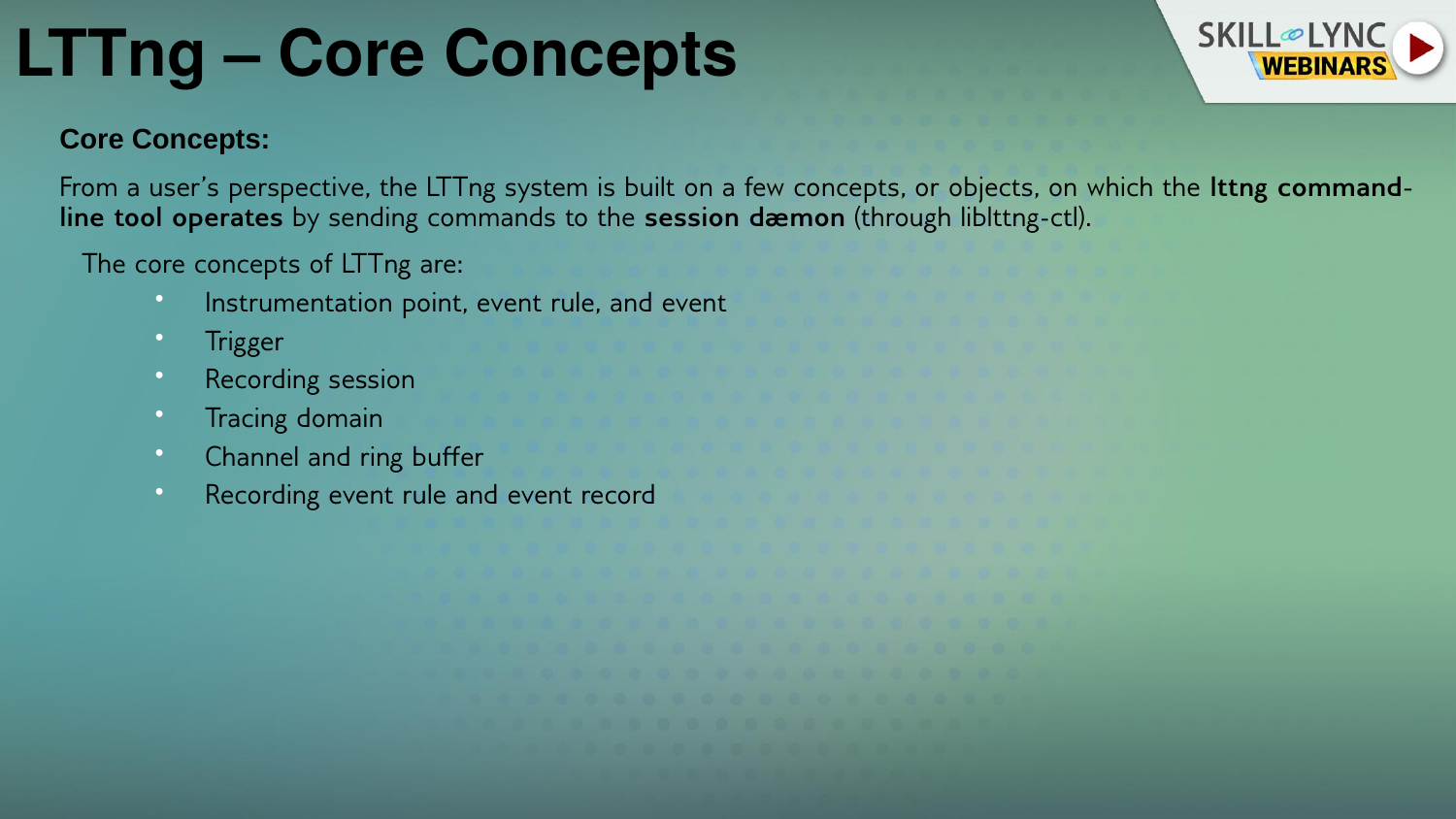

# LTTng – Core Concepts
Core Concepts:
From a user’s perspective, the LTTng system is built on a few concepts, or objects, on which the lttng command-line tool operates by sending commands to the session daemon (through liblttng-ctl).
The core concepts of LTTng are:
Instrumentation point, event rule, and event
Trigger
Recording session
Tracing domain
Channel and ring buffer
Recording event rule and event record